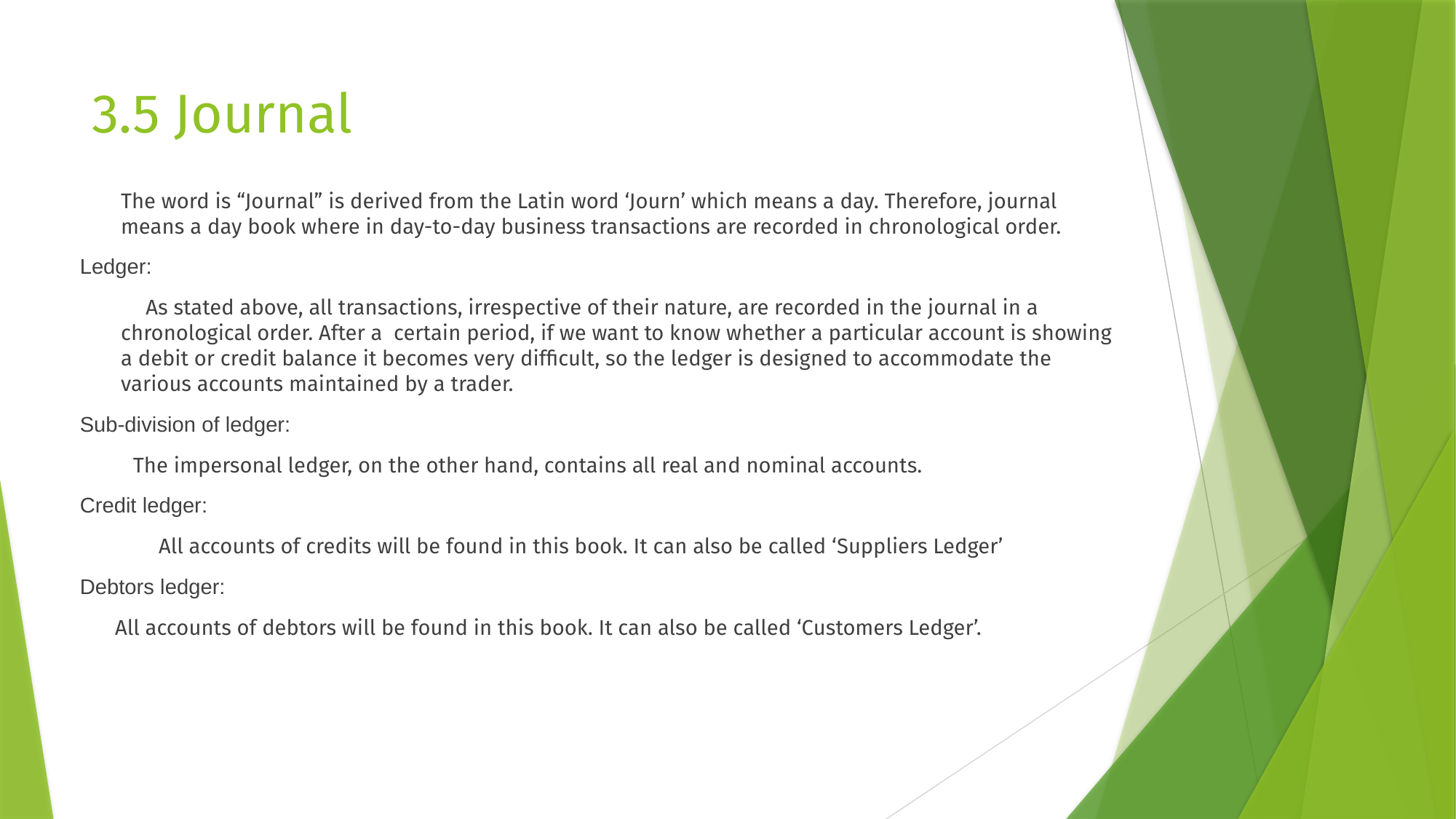

# 3.5 Journal
	The word is “Journal” is derived from the Latin word ‘Journ’ which means a day. Therefore, journal means a day book where in day-to-day business transactions are recorded in chronological order.
Ledger:
           As stated above, all transactions, irrespective of their nature, are recorded in the journal in a chronological order. After a  certain period, if we want to know whether a particular account is showing a debit or credit balance it becomes very difficult, so the ledger is designed to accommodate the various accounts maintained by a trader.
Sub-division of ledger:
         The impersonal ledger, on the other hand, contains all real and nominal accounts.
Credit ledger:
              All accounts of credits will be found in this book. It can also be called ‘Suppliers Ledger’
Debtors ledger:
      All accounts of debtors will be found in this book. It can also be called ‘Customers Ledger’.